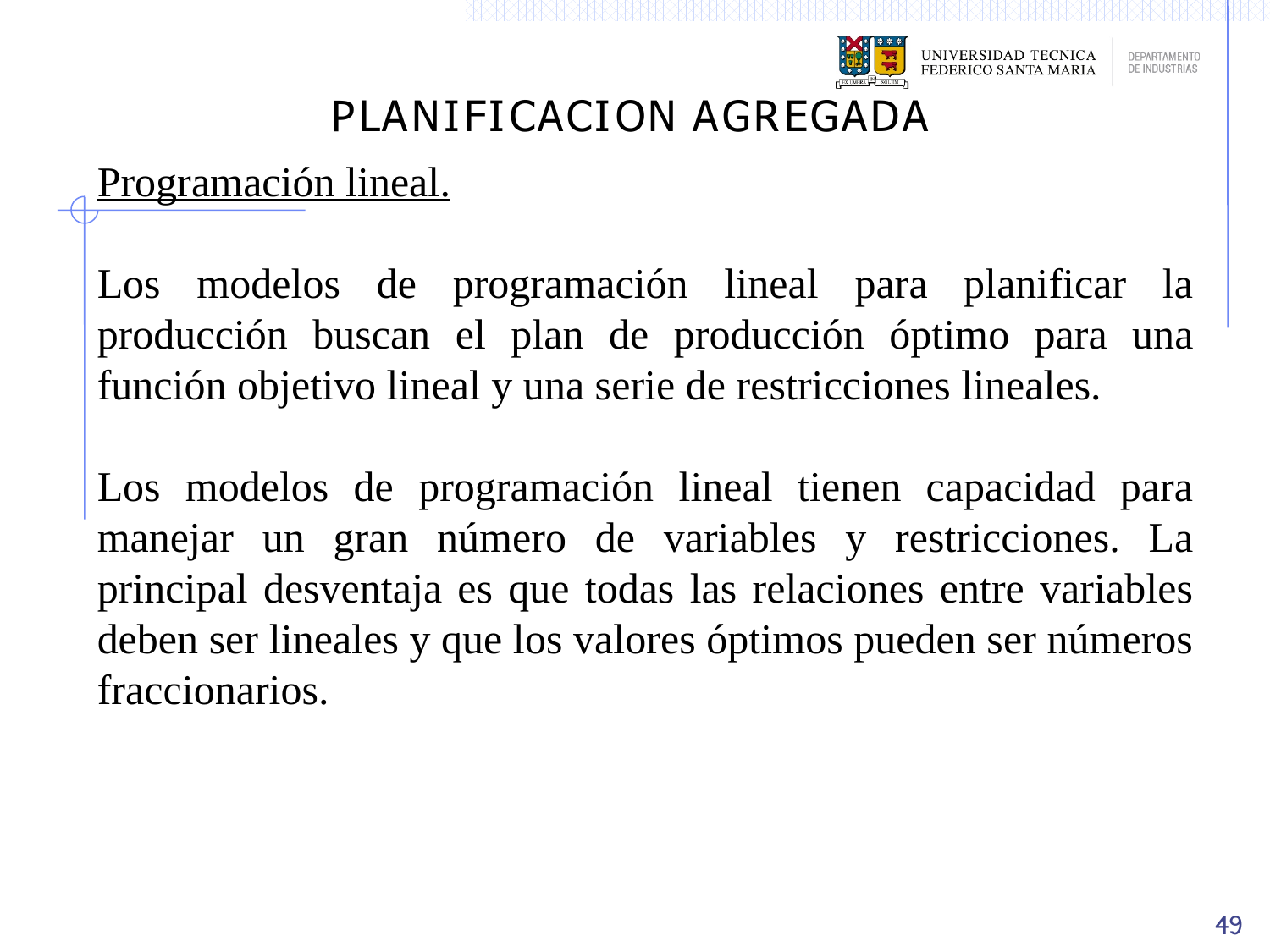

PLANIFICACION AGREGADA
Programación lineal.

Los modelos de programación lineal para planificar la producción buscan el plan de producción óptimo para una función objetivo lineal y una serie de restricciones lineales.

Los modelos de programación lineal tienen capacidad para manejar un gran número de variables y restricciones. La principal desventaja es que todas las relaciones entre variables deben ser lineales y que los valores óptimos pueden ser números fraccionarios.

49